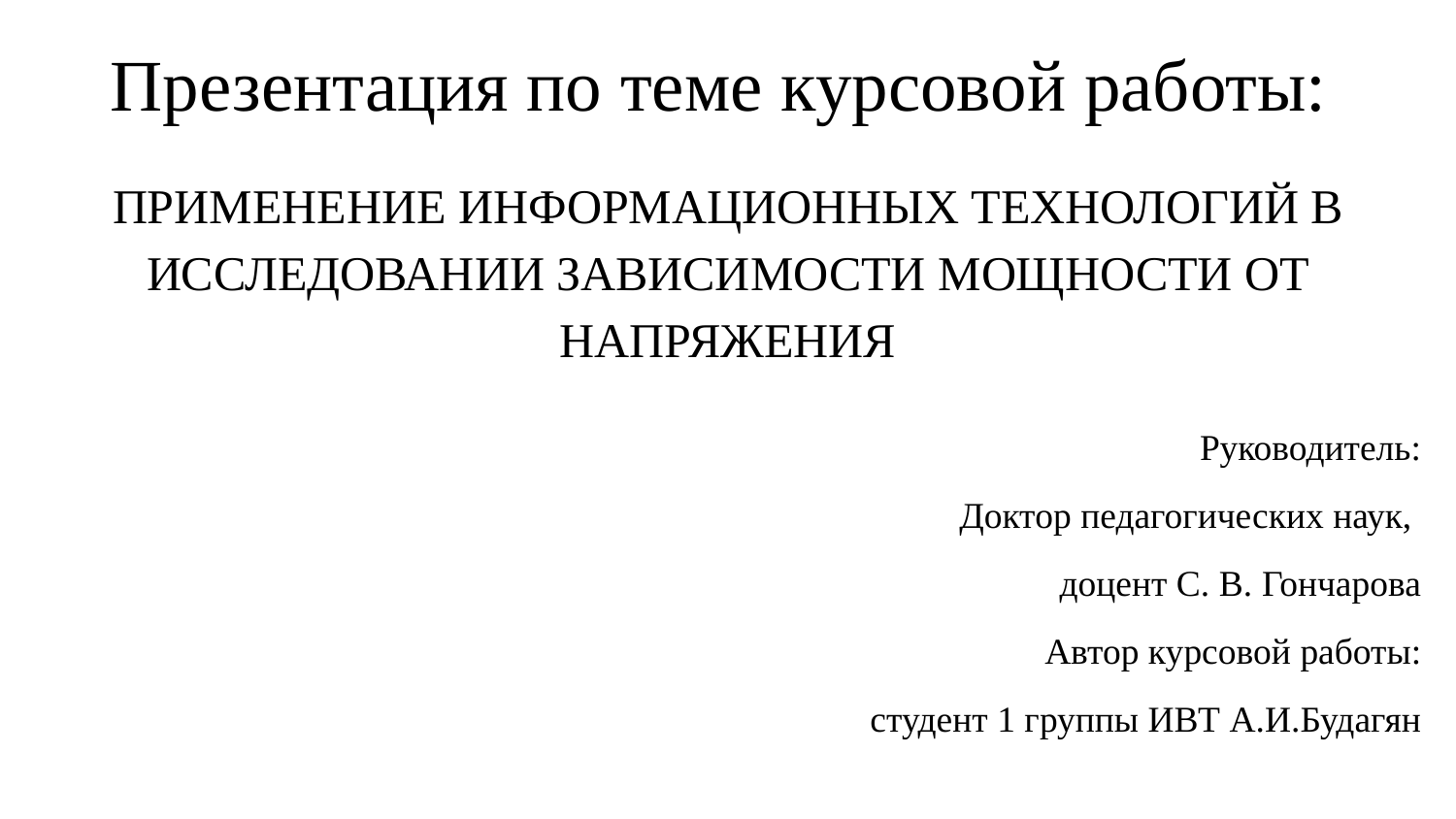

# Презентация по теме курсовой работы:
ПРИМЕНЕНИЕ ИНФОРМАЦИОННЫХ ТЕХНОЛОГИЙ В ИССЛЕДОВАНИИ ЗАВИСИМОСТИ МОЩНОСТИ ОТ НАПРЯЖЕНИЯ

Руководитель:
Доктор педагогических наук,
доцент С. В. Гончарова
Автор курсовой работы:
студент 1 группы ИВТ А.И.Будагян